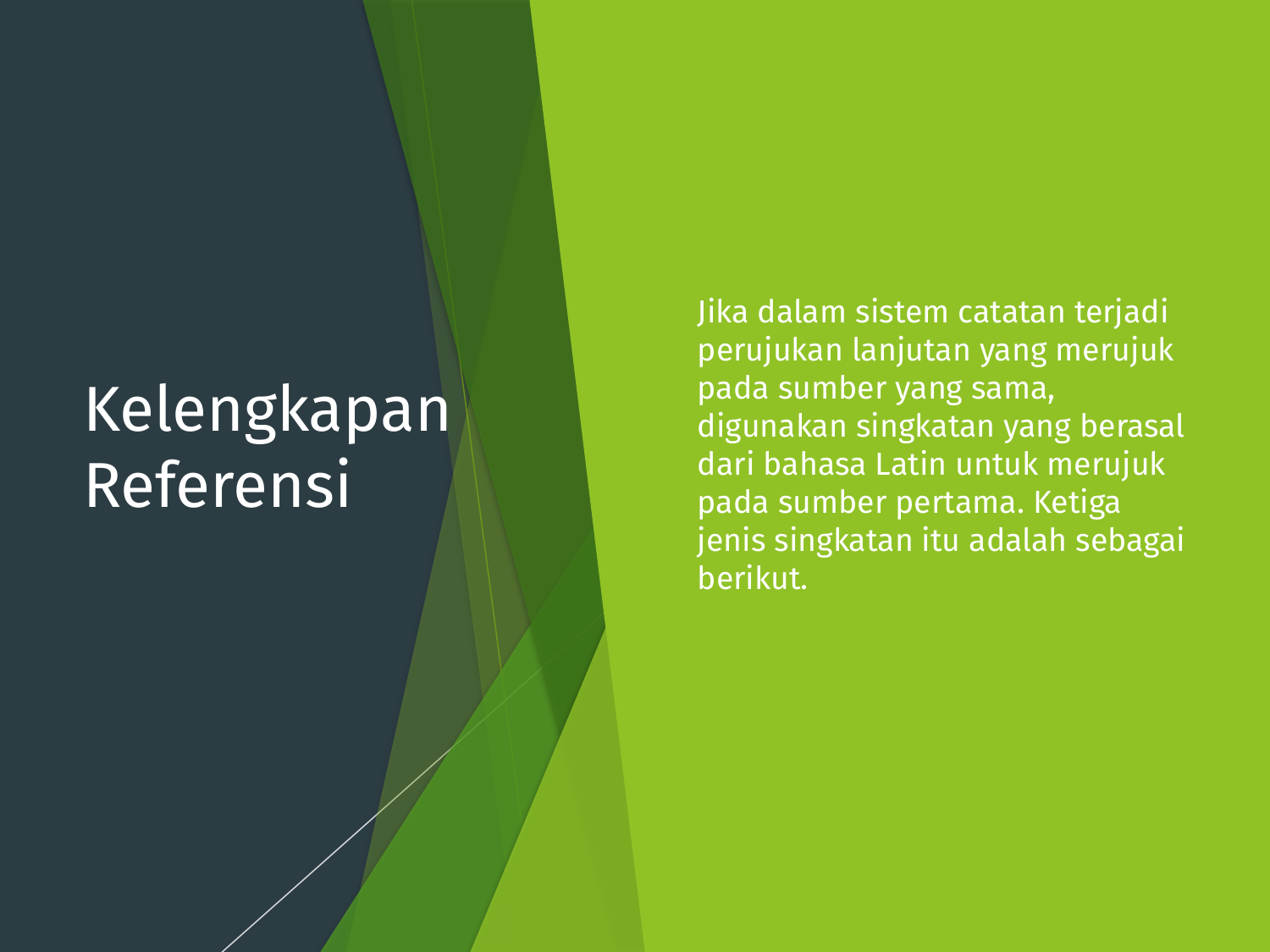

# Kelengkapan Referensi
Jika dalam sistem catatan terjadi perujukan lanjutan yang merujuk pada sumber yang sama, digunakan singkatan yang berasal dari bahasa Latin untuk merujuk pada sumber pertama. Ketiga jenis singkatan itu adalah sebagai berikut.